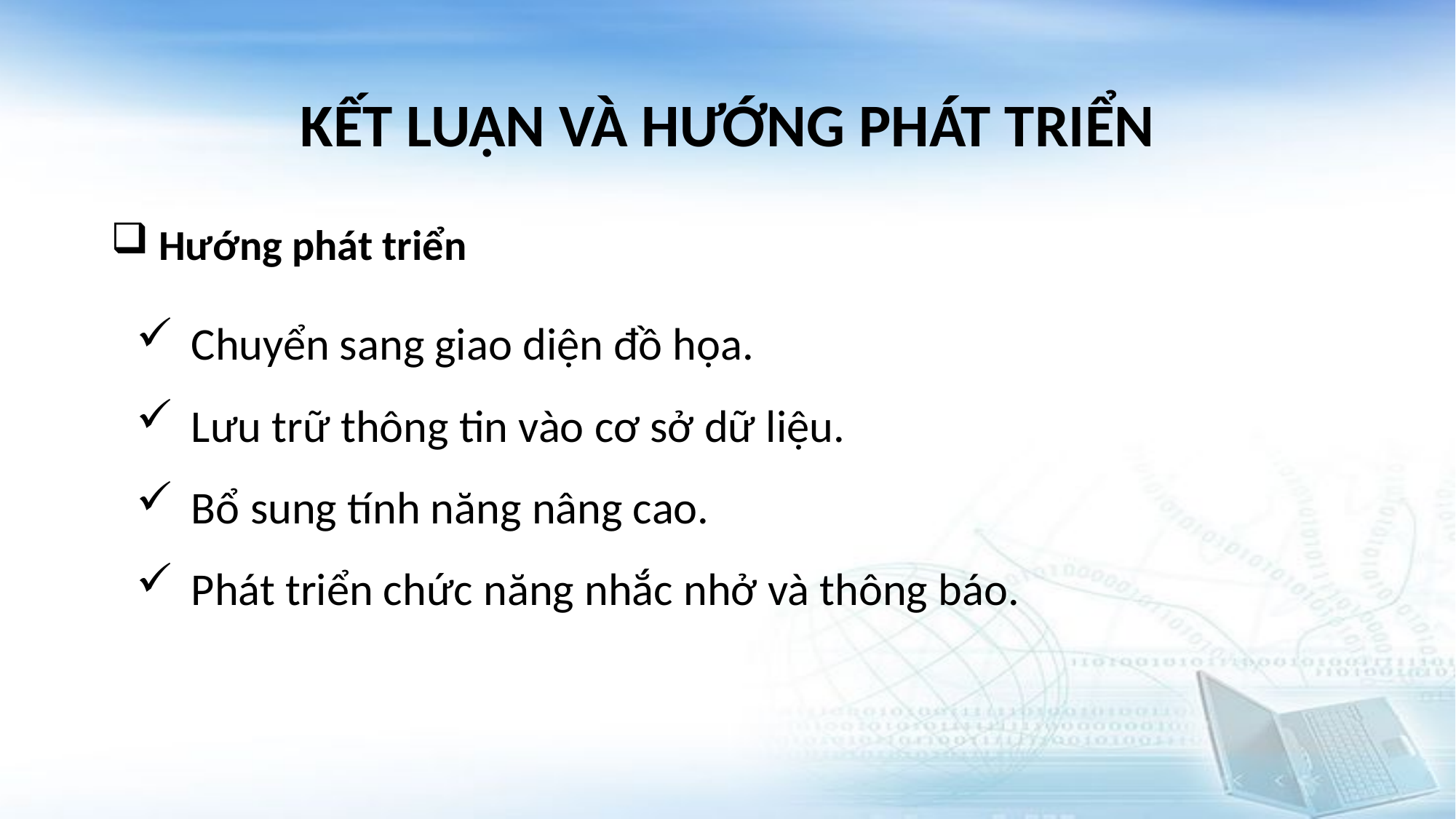

# KẾT LUẬN VÀ HƯỚNG PHÁT TRIỂN
 Hướng phát triển
Chuyển sang giao diện đồ họa.
Lưu trữ thông tin vào cơ sở dữ liệu.
Bổ sung tính năng nâng cao.
Phát triển chức năng nhắc nhở và thông báo.